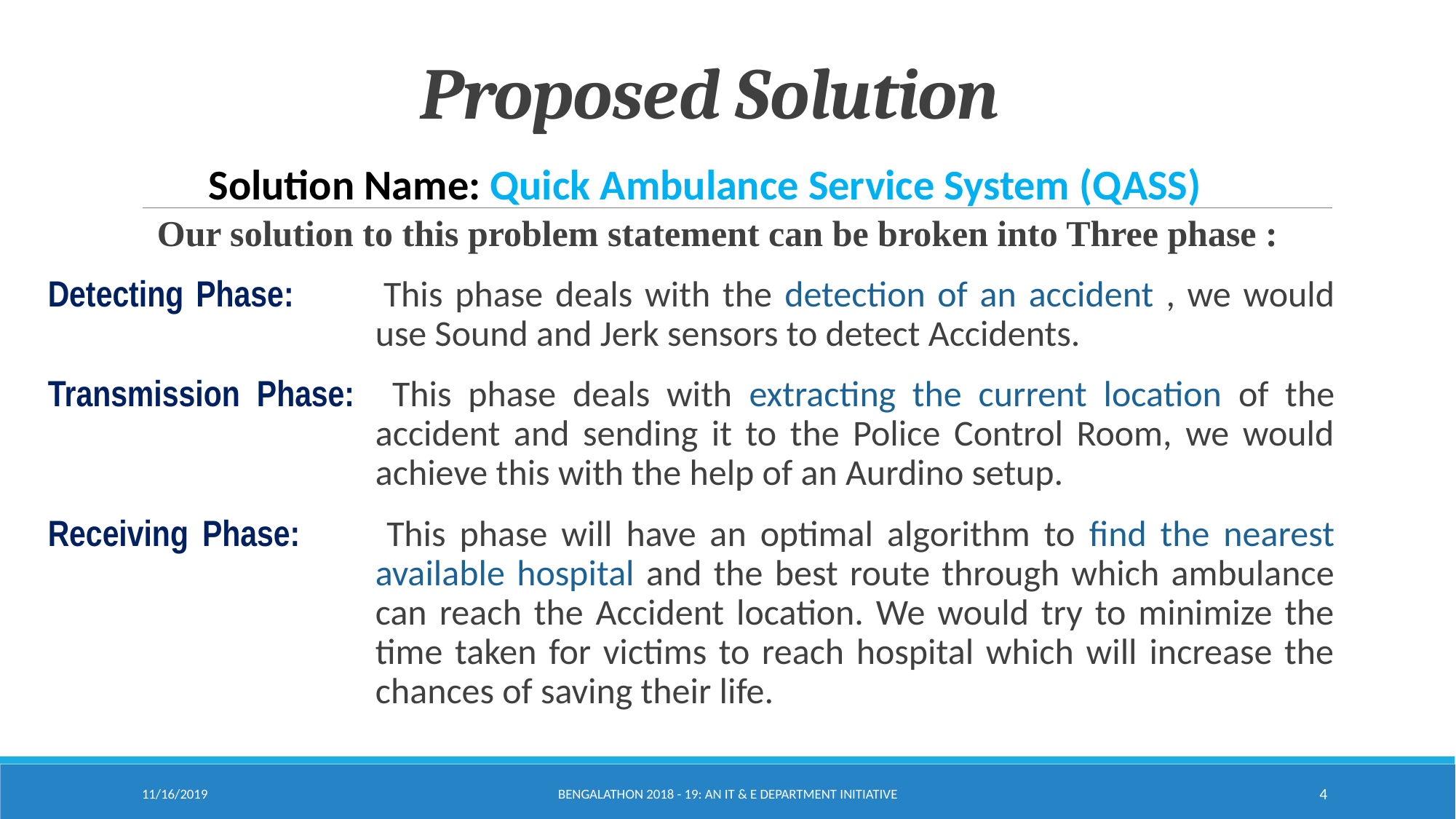

# Proposed Solution
Solution Name: Quick Ambulance Service System (QASS)
	Our solution to this problem statement can be broken into Three phase :
Detecting Phase: 	This phase deals with the detection of an accident , we would 			use Sound and Jerk sensors to detect Accidents.
Transmission Phase: 	This phase deals with extracting the current location of the 			accident and sending it to the Police Control Room, we would 			achieve this with the help of an Aurdino setup.
Receiving Phase: 	This phase will have an optimal algorithm to find the nearest 			available hospital and the best route through which ambulance 			can reach the Accident location. We would try to minimize the 			time taken for victims to reach hospital which will increase the 			chances of saving their life.
11/16/2019
Bengalathon 2018 - 19: An IT & E Department Initiative
4